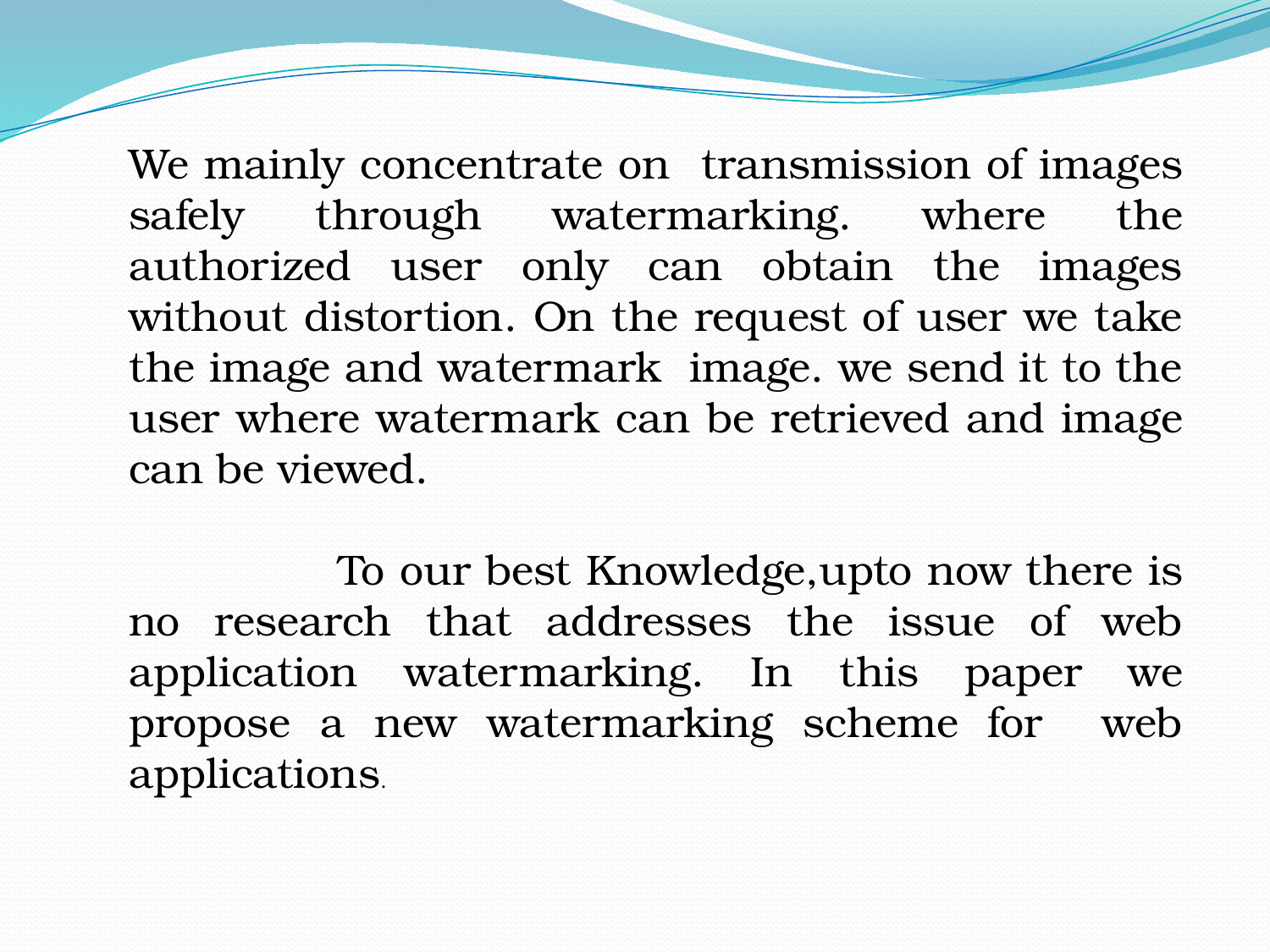

We mainly concentrate on  transmission of images safely through watermarking. where the authorized user only can obtain the images without distortion. On the request of user we take the image and watermark  image. we send it to the user where watermark can be retrieved and image can be viewed.

              To our best Knowledge,upto now there is no research that addresses the issue of web application watermarking. In this paper we propose a new watermarking scheme for  web applications.